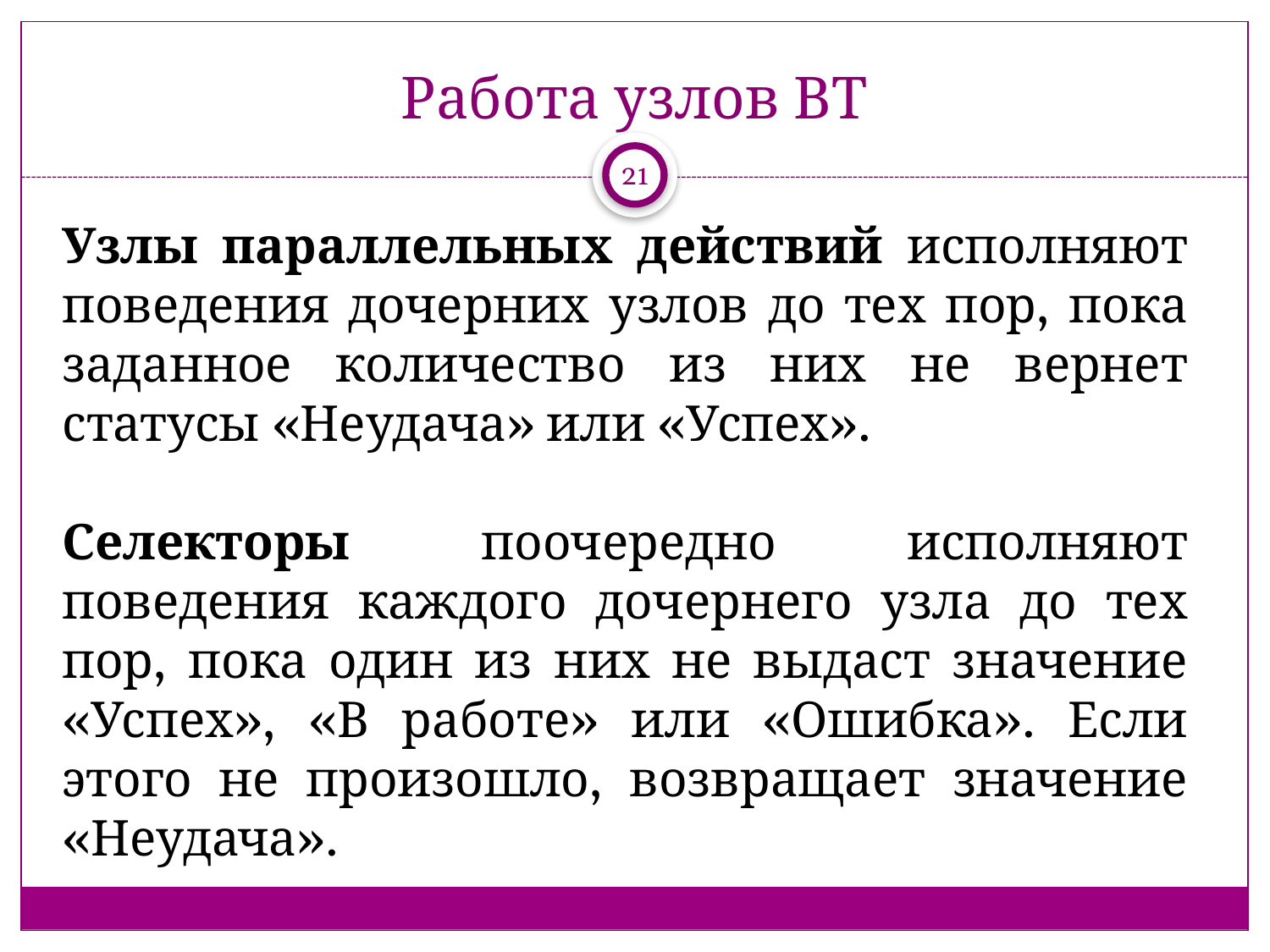

# Работа узлов ВТ
21
Узлы параллельных действий исполняют поведения дочерних узлов до тех пор, пока заданное количество из них не вернет статусы «Неудача» или «Успех».
Селекторы поочередно исполняют поведения каждого дочернего узла до тех пор, пока один из них не выдаст значение «Успех», «В работе» или «Ошибка». Если этого не произошло, возвращает значение «Неудача».